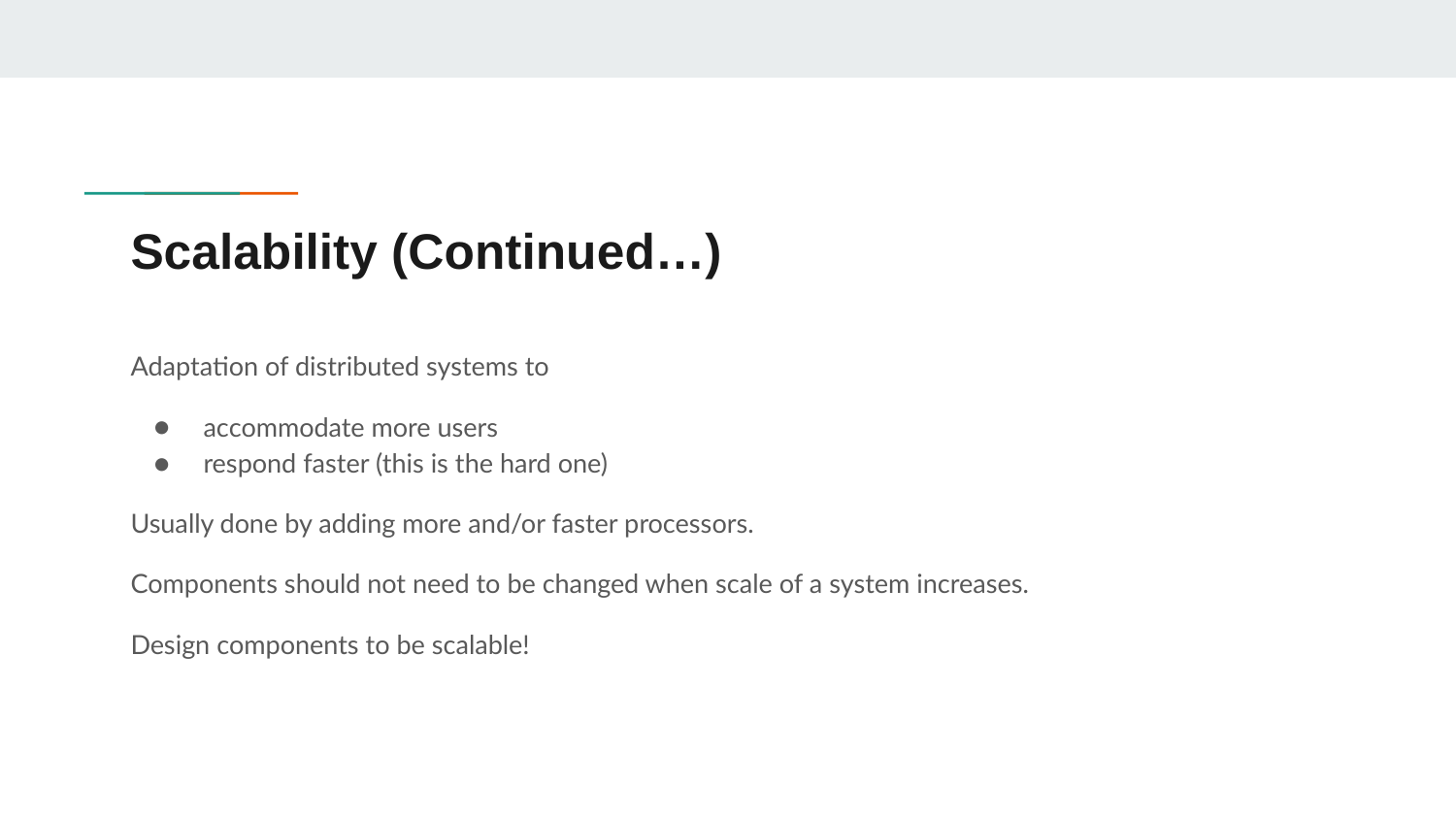

# Scalability (Continued…)
Adaptation of distributed systems to
accommodate more users
respond faster (this is the hard one)
Usually done by adding more and/or faster processors.
Components should not need to be changed when scale of a system increases.
Design components to be scalable!